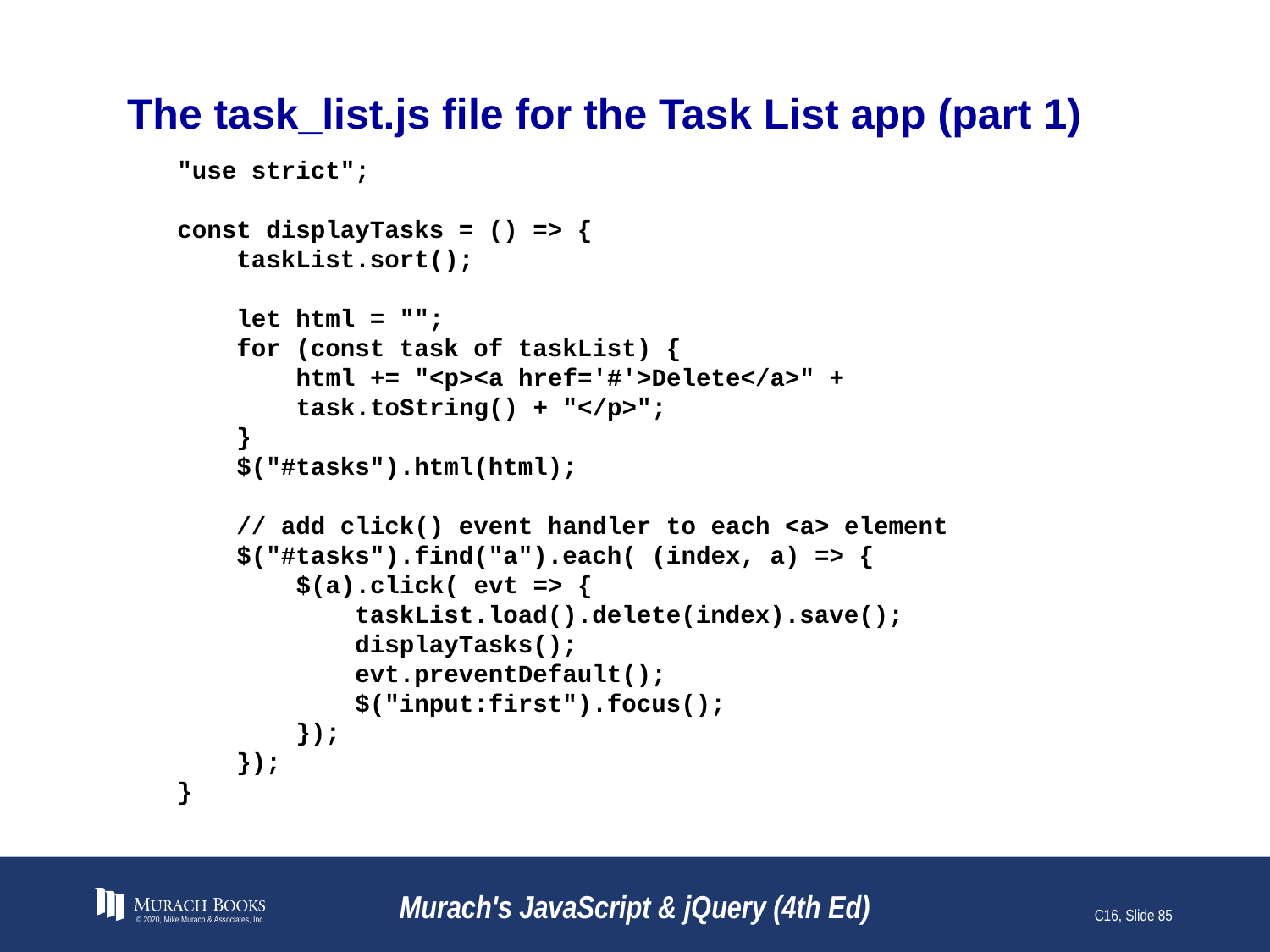

# The task_list.js file for the Task List app (part 1)
"use strict";

const displayTasks = () => {
    taskList.sort();

    let html = "";
    for (const task of taskList) {
        html += "<p><a href='#'>Delete</a>" +
        task.toString() + "</p>";
    }
    $("#tasks").html(html);

    // add click() event handler to each <a> element
    $("#tasks").find("a").each( (index, a) => {
        $(a).click( evt => {
            taskList.load().delete(index).save();
            displayTasks();
            evt.preventDefault();
            $("input:first").focus();
        });
    });
}

© 2020, Mike Murach & Associates, Inc.
Murach's JavaScript & jQuery (4th Ed)

C16, Slide 85